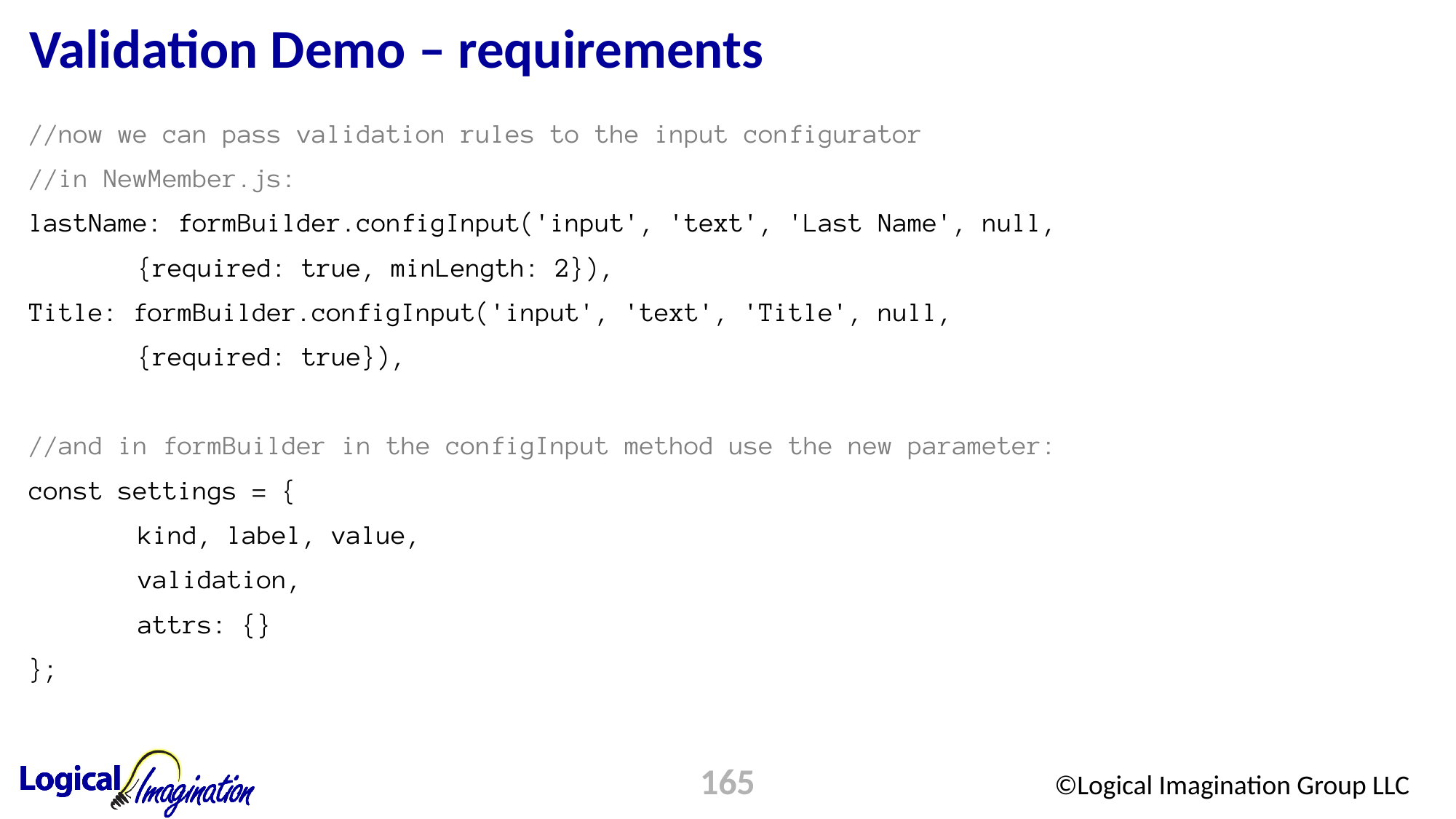

# Validation Demo – requirements
//now we can pass validation rules to the input configurator
//in NewMember.js:
lastName: formBuilder.configInput('input', 'text', 'Last Name', null,
	{required: true, minLength: 2}),
Title: formBuilder.configInput('input', 'text', 'Title', null,
	{required: true}),

//and in formBuilder in the configInput method use the new parameter:
const settings = {
	kind, label, value,
	validation,
	attrs: {}
};

165